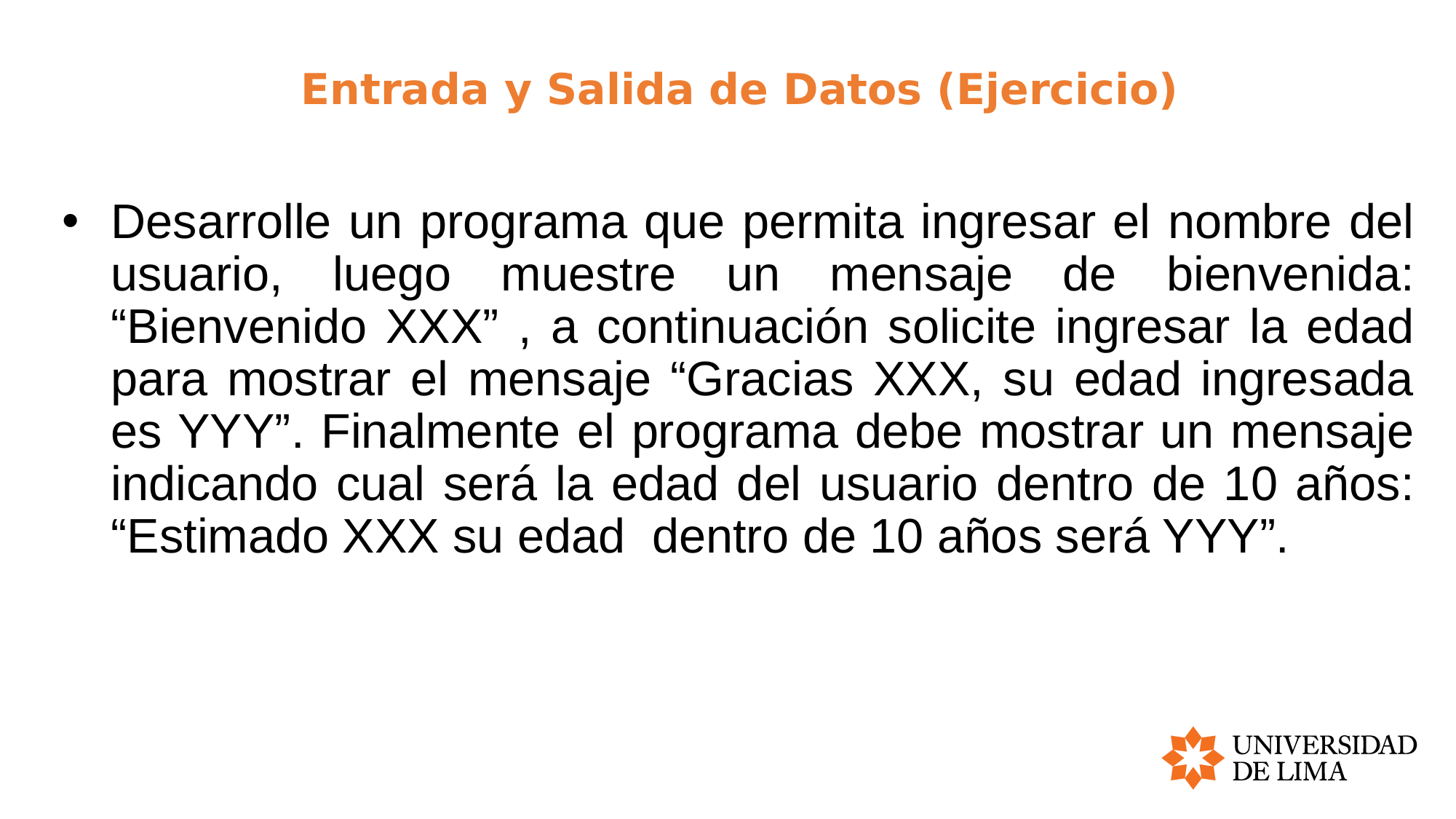

# Entrada y Salida de Datos (Ejercicio)
Desarrolle un programa que permita ingresar el nombre del usuario, luego muestre un mensaje de bienvenida: “Bienvenido XXX” , a continuación solicite ingresar la edad para mostrar el mensaje “Gracias XXX, su edad ingresada es YYY”. Finalmente el programa debe mostrar un mensaje indicando cual será la edad del usuario dentro de 10 años: “Estimado XXX su edad  dentro de 10 años será YYY”.